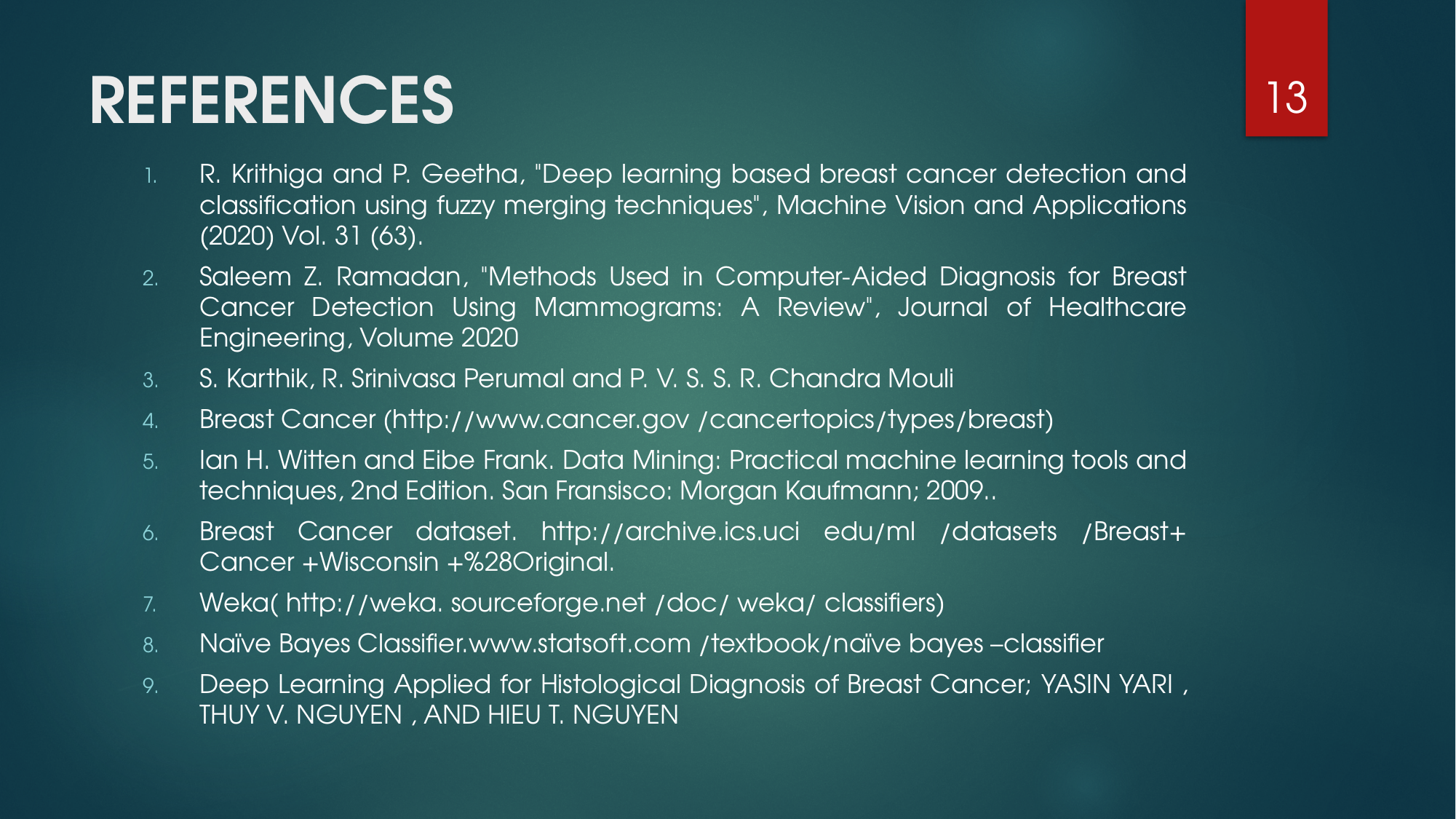

13
# REFERENCES
R. Krithiga and P. Geetha, "Deep learning based breast cancer detection and classification using fuzzy merging techniques", Machine Vision and Applications (2020) Vol. 31 (63).
Saleem Z. Ramadan, "Methods Used in Computer-Aided Diagnosis for Breast Cancer Detection Using Mammograms: A Review", Journal of Healthcare Engineering, Volume 2020
S. Karthik, R. Srinivasa Perumal and P. V. S. S. R. Chandra Mouli
Breast Cancer (http://www.cancer.gov /cancertopics/types/breast)
Ian H. Witten and Eibe Frank. Data Mining: Practical machine learning tools and techniques, 2nd Edition. San Fransisco: Morgan Kaufmann; 2009..
Breast Cancer dataset. http://archive.ics.uci edu/ml /datasets /Breast+ Cancer +Wisconsin +%28Original.
Weka( http://weka. sourceforge.net /doc/ weka/ classifiers)
Naïve Bayes Classifier.www.statsoft.com /textbook/naïve bayes –classifier
Deep Learning Applied for Histological Diagnosis of Breast Cancer; YASIN YARI , THUY V. NGUYEN , AND HIEU T. NGUYEN